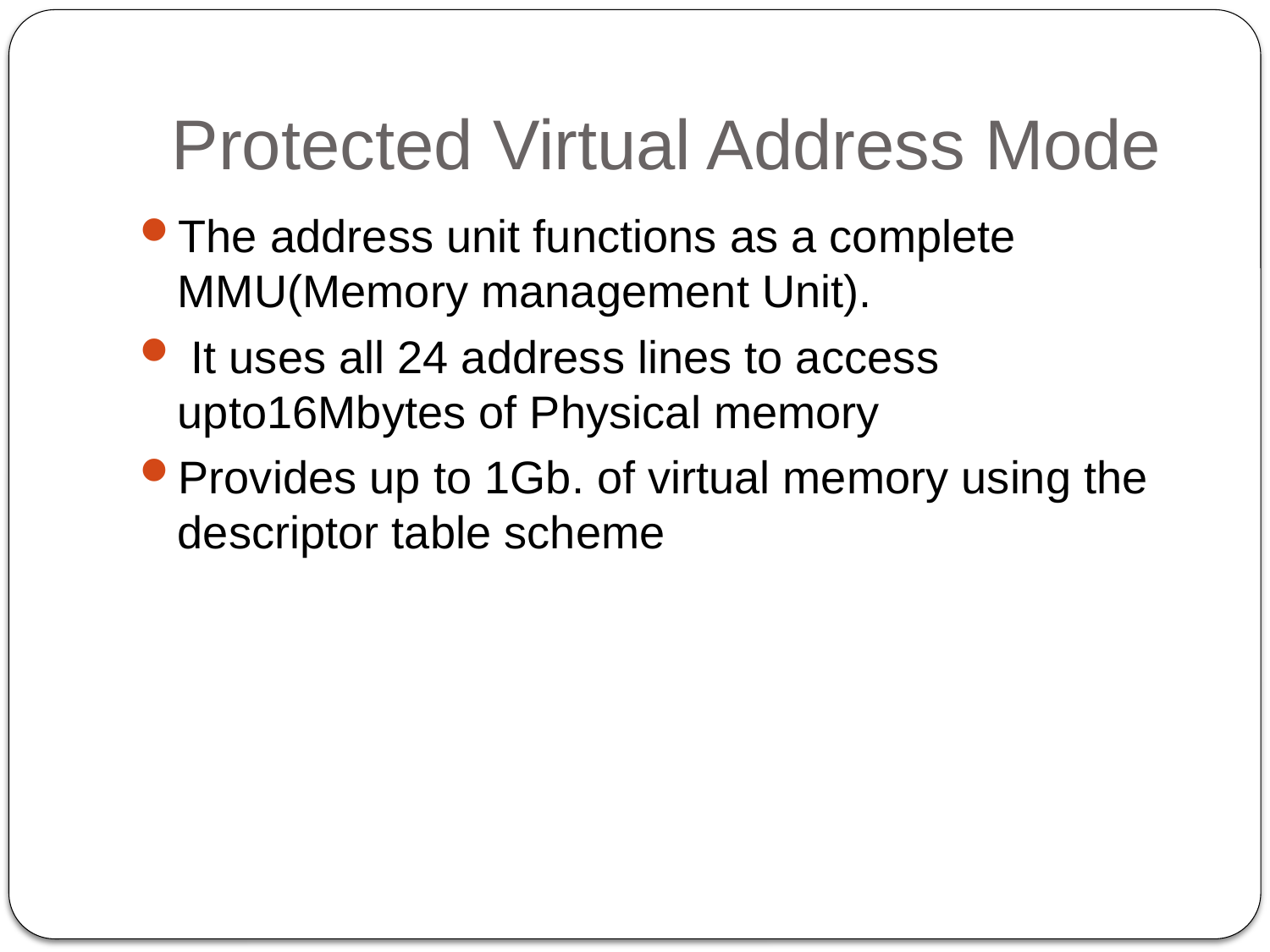

# Protected Virtual Address Mode
The address unit functions as a complete MMU(Memory management Unit).
 It uses all 24 address lines to access upto16Mbytes of Physical memory
Provides up to 1Gb. of virtual memory using the descriptor table scheme